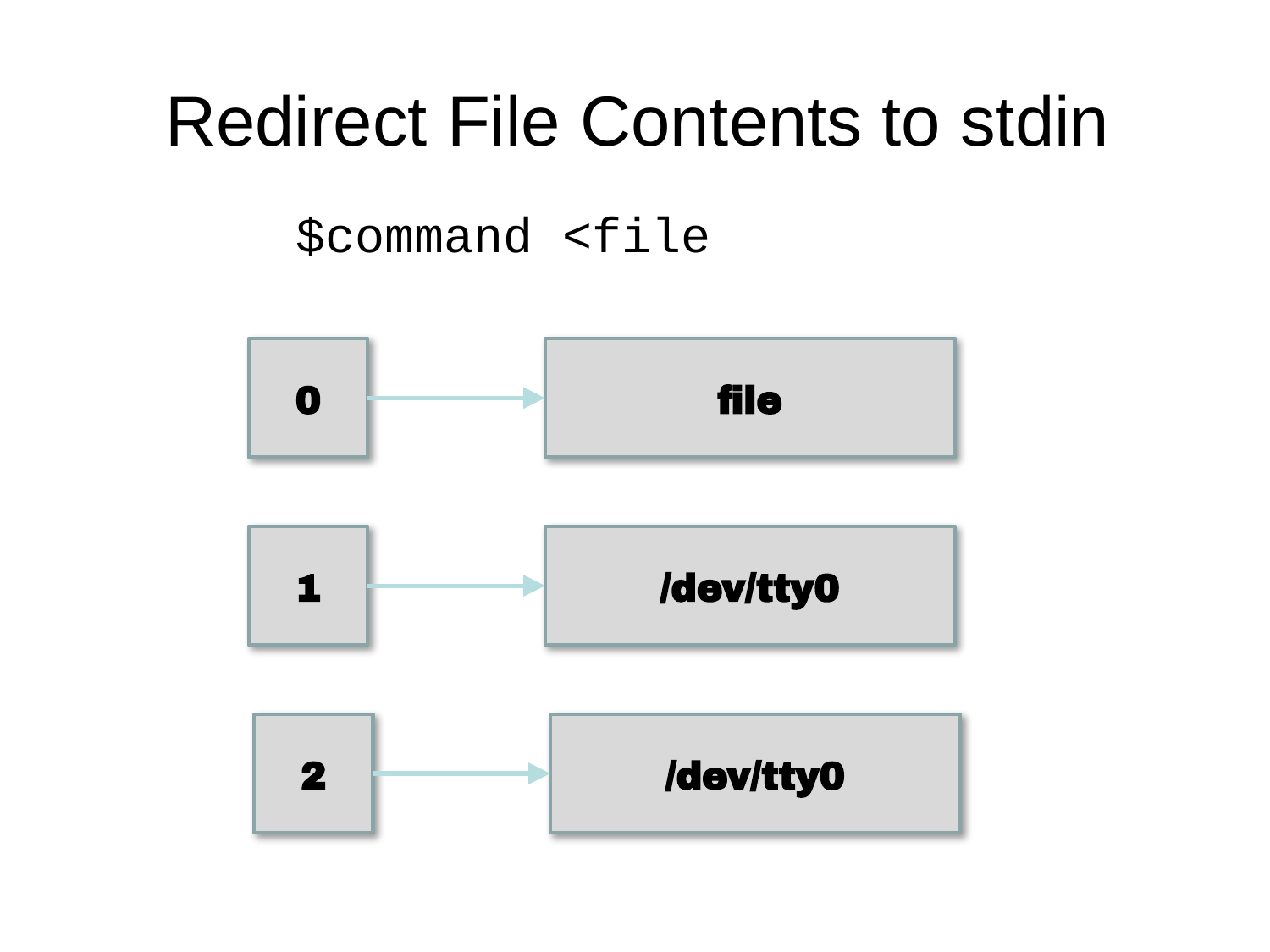

# Redirect File Contents to stdin
$command <file
0
file
1
/dev/tty0
2
/dev/tty0